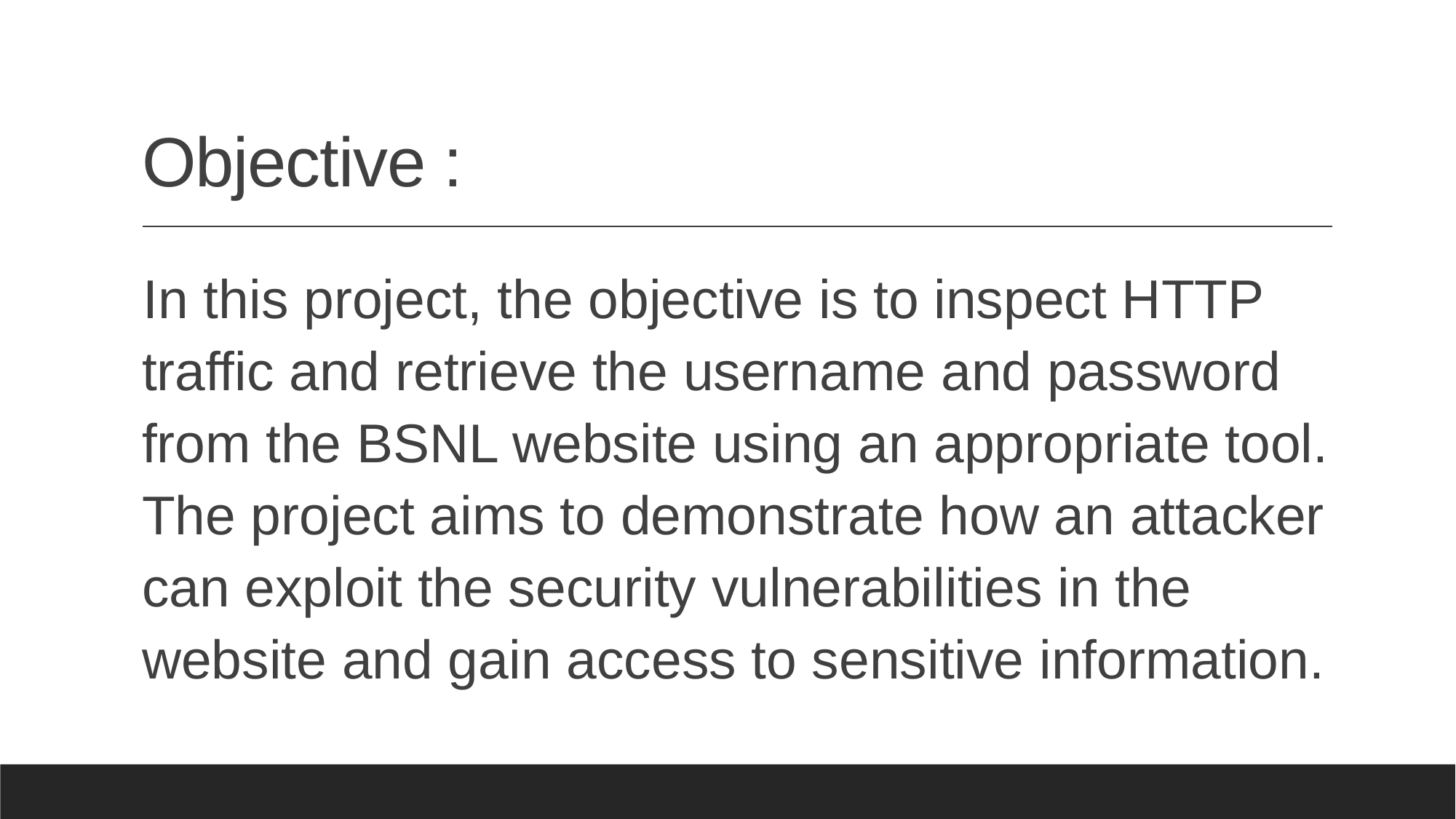

# Objective :
In this project, the objective is to inspect HTTP traffic and retrieve the username and password from the BSNL website using an appropriate tool. The project aims to demonstrate how an attacker can exploit the security vulnerabilities in the website and gain access to sensitive information.